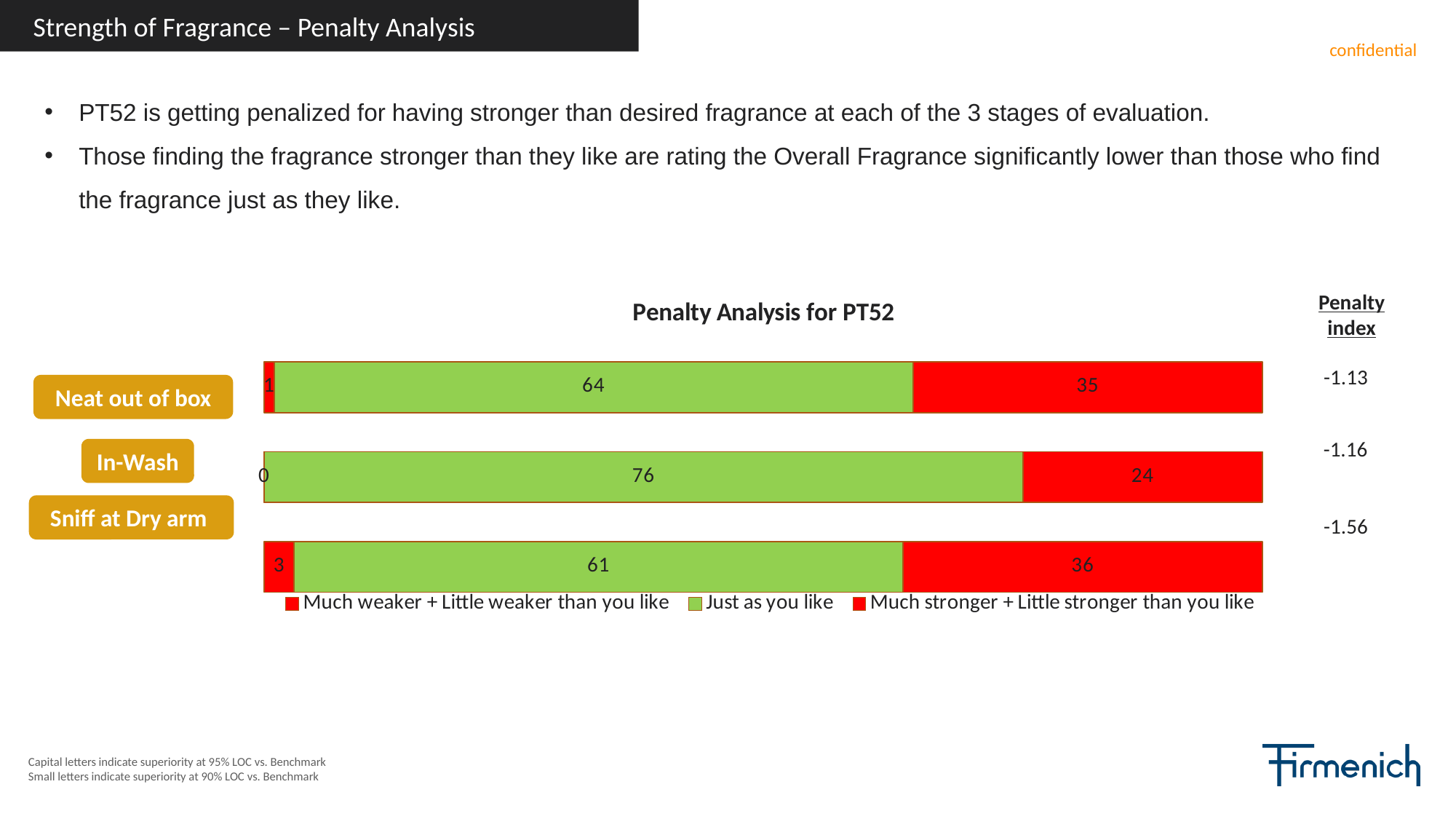

Strength of Fragrance – Penalty Analysis
PT52 is getting penalized for having stronger than desired fragrance at each of the 3 stages of evaluation.
Those finding the fragrance stronger than they like are rating the Overall Fragrance significantly lower than those who find the fragrance just as they like.

### Chart: Penalty Analysis for PT52

| Category | Much weaker + Little weaker than you like | Just as you like | Much stronger + Little stronger than you like |
|---|---|---|---|
| Dry | 3.0 | 61.0 | 36.0 |
| In Wash | 0.0 | 76.0 | 24.0 |
| Neat | 1.0 | 64.0 | 35.0 |
Penalty index
-1.13
Neat out of box
-1.16
In-Wash
Sniff at Dry arm
-1.56
Capital letters indicate superiority at 95% LOC vs. Benchmark
Small letters indicate superiority at 90% LOC vs. Benchmark